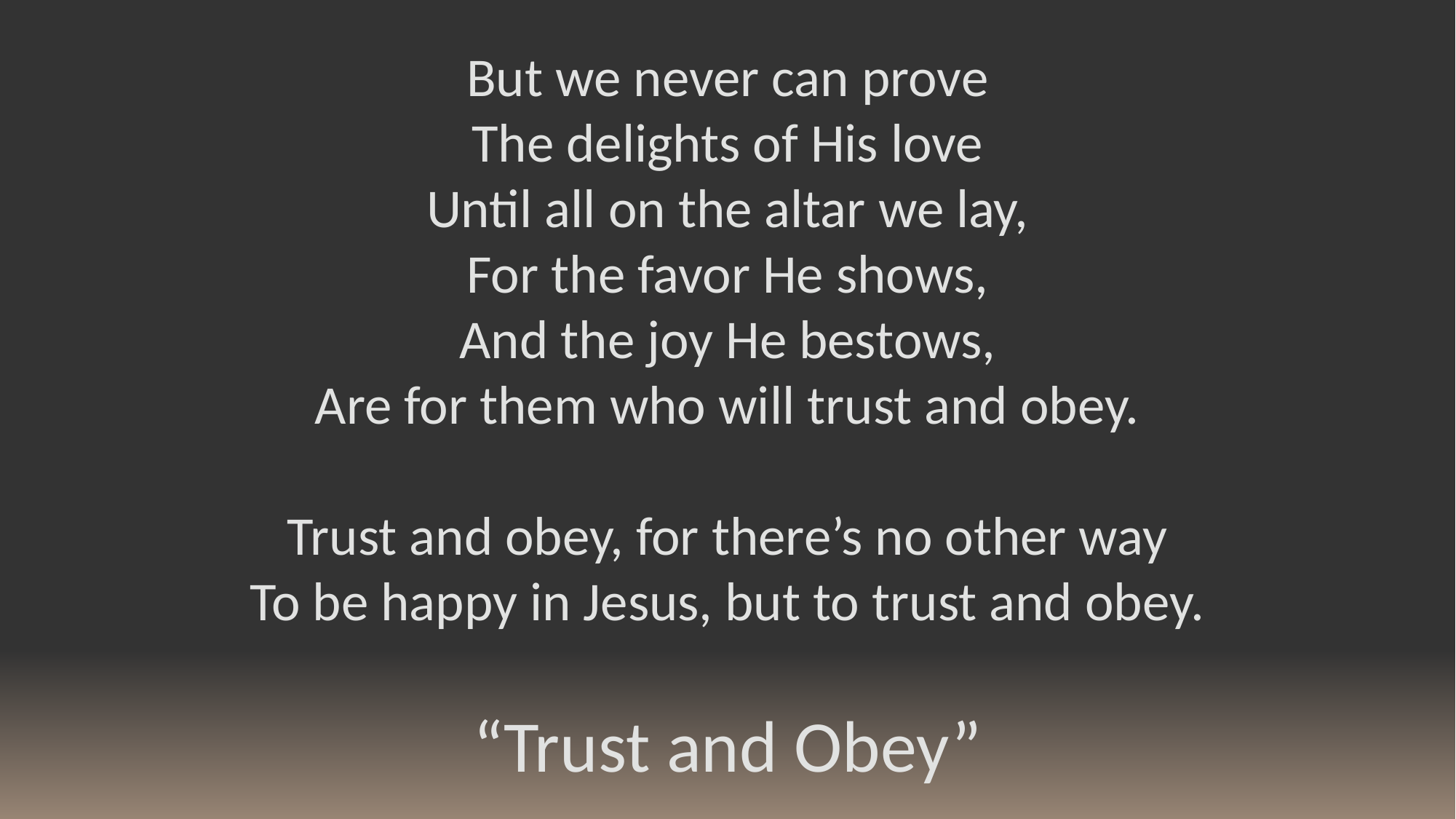

But we never can prove
The delights of His love
Until all on the altar we lay,
For the favor He shows,
And the joy He bestows,
Are for them who will trust and obey.

Trust and obey, for there’s no other way
To be happy in Jesus, but to trust and obey.

“Trust and Obey”